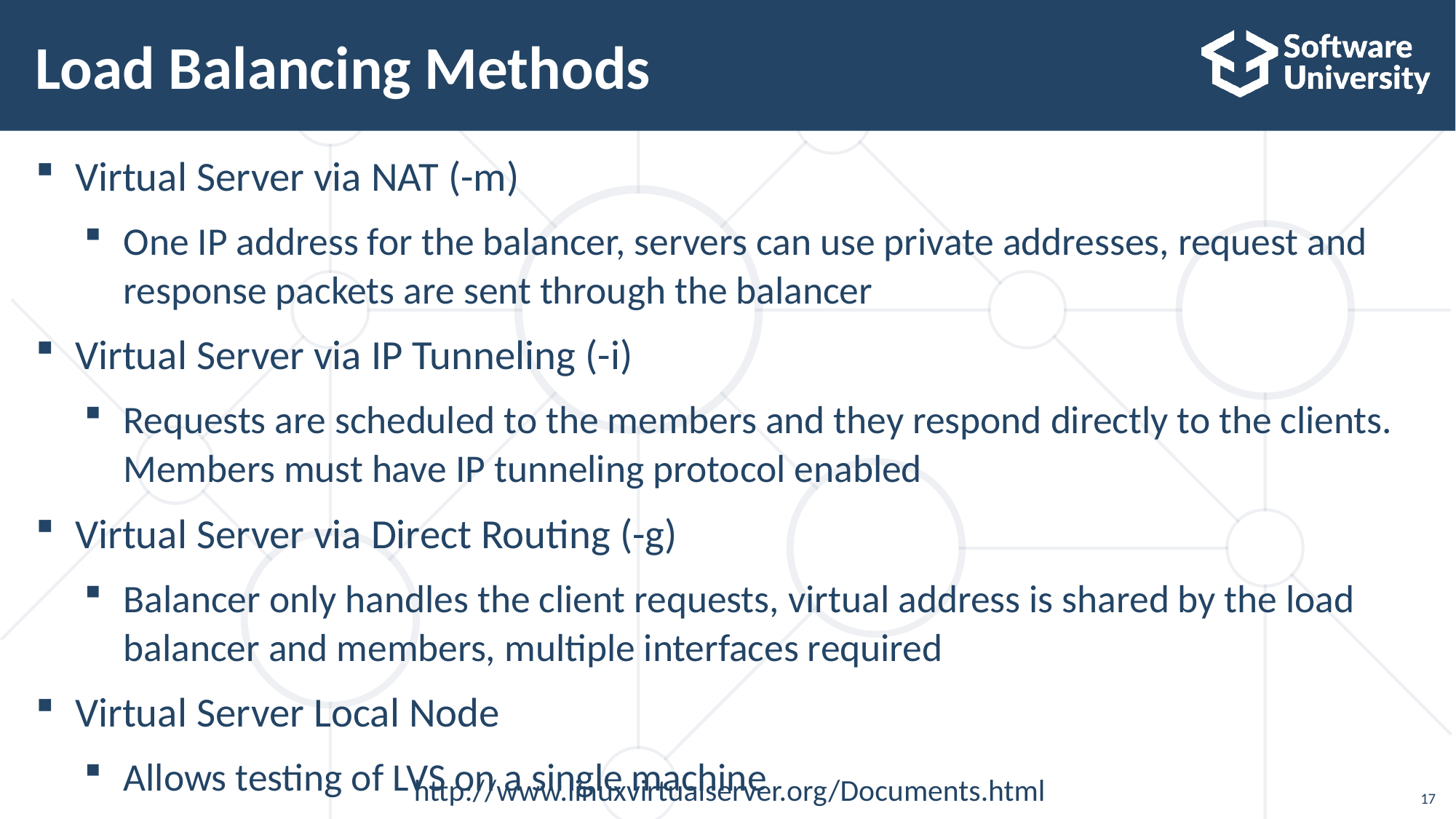

# Load Balancing Methods
Virtual Server via NAT (-m)
One IP address for the balancer, servers can use private addresses, request and response packets are sent through the balancer
Virtual Server via IP Tunneling (-i)
Requests are scheduled to the members and they respond directly to the clients. Members must have IP tunneling protocol enabled
Virtual Server via Direct Routing (-g)
Balancer only handles the client requests, virtual address is shared by the load balancer and members, multiple interfaces required
Virtual Server Local Node
Allows testing of LVS on a single machine
http://www.linuxvirtualserver.org/Documents.html
17